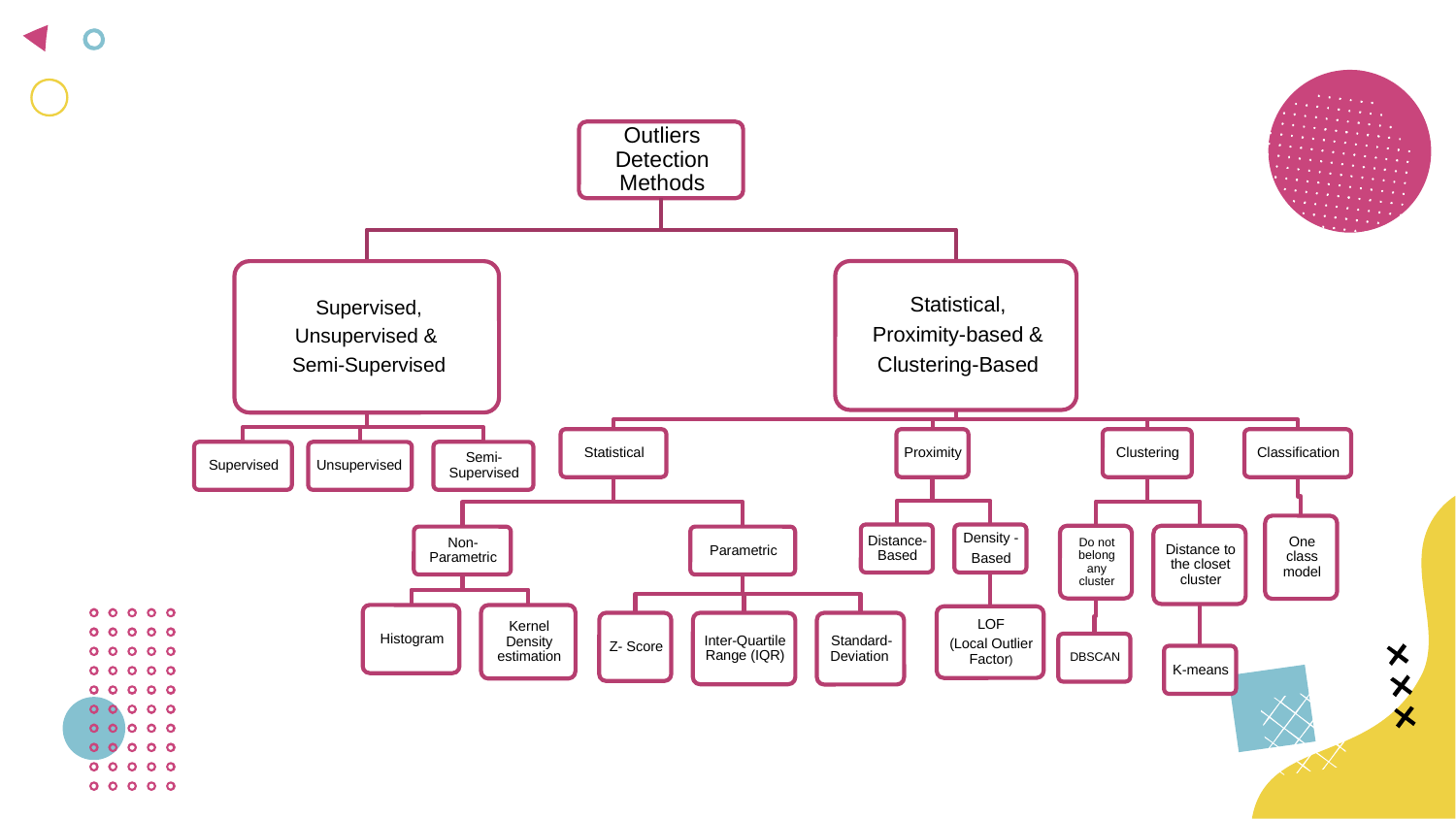

Outliers Detection Methods
Supervised,
Unsupervised &
Semi-Supervised
Supervised
Unsupervised
Semi-Supervised
Statistical,
Proximity-based &
Clustering-Based
Statistical
Non-Parametric
Histogram
Kernel Density estimation
Parametric
Z- Score
Inter-Quartile Range (IQR)
Standard-Deviation
Proximity
Distance- Based
Density -
Based
LOF
(Local Outlier Factor)
Clustering
Do not belong any cluster
DBSCAN
Distance to the closet cluster
K-means
Classification
One class model